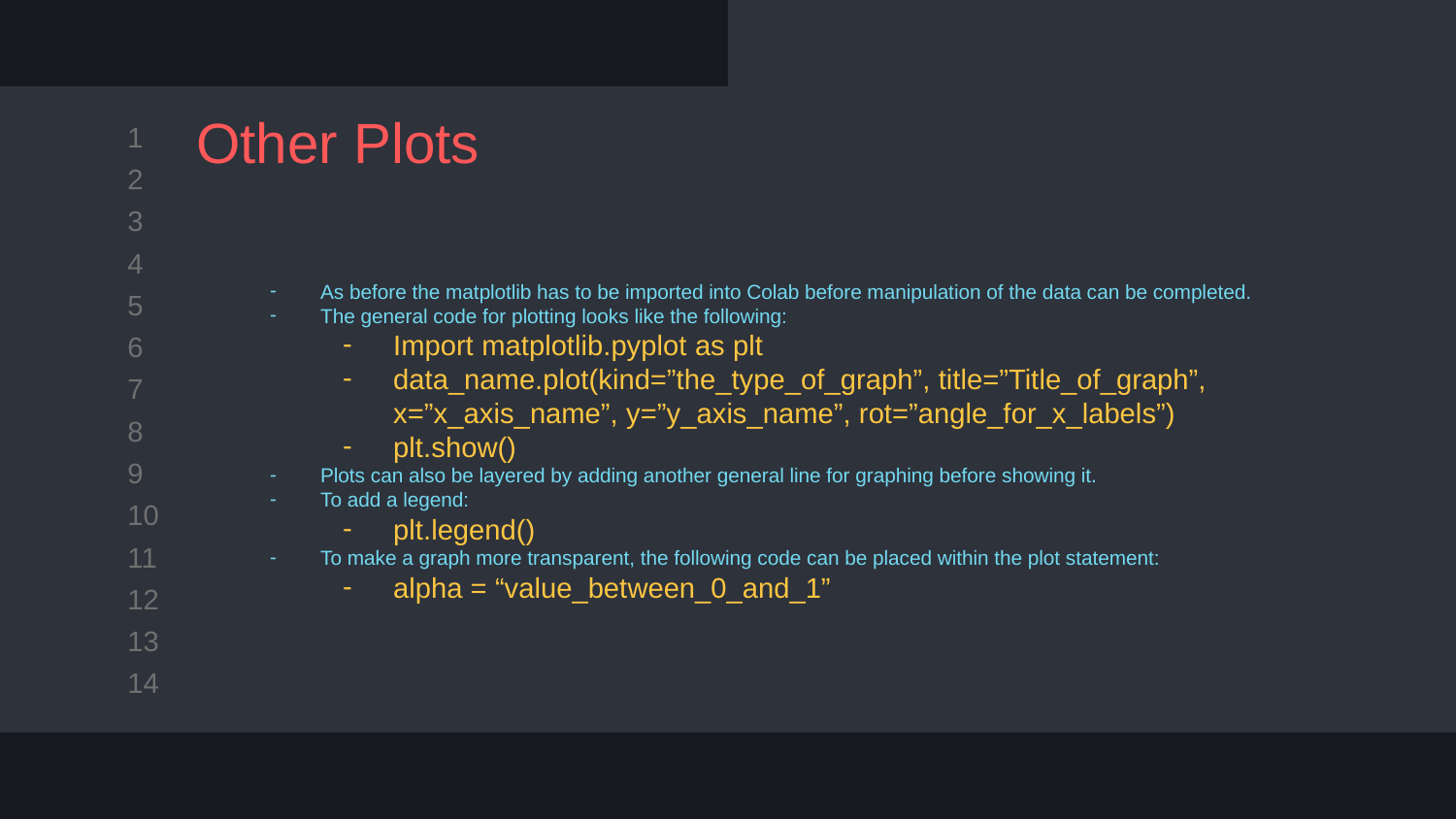

# Other Plots
As before the matplotlib has to be imported into Colab before manipulation of the data can be completed.
The general code for plotting looks like the following:
Import matplotlib.pyplot as plt
data_name.plot(kind=”the_type_of_graph”, title=”Title_of_graph”, x=”x_axis_name”, y=”y_axis_name”, rot=”angle_for_x_labels”)
plt.show()
Plots can also be layered by adding another general line for graphing before showing it.
To add a legend:
plt.legend()
To make a graph more transparent, the following code can be placed within the plot statement:
alpha = “value_between_0_and_1”